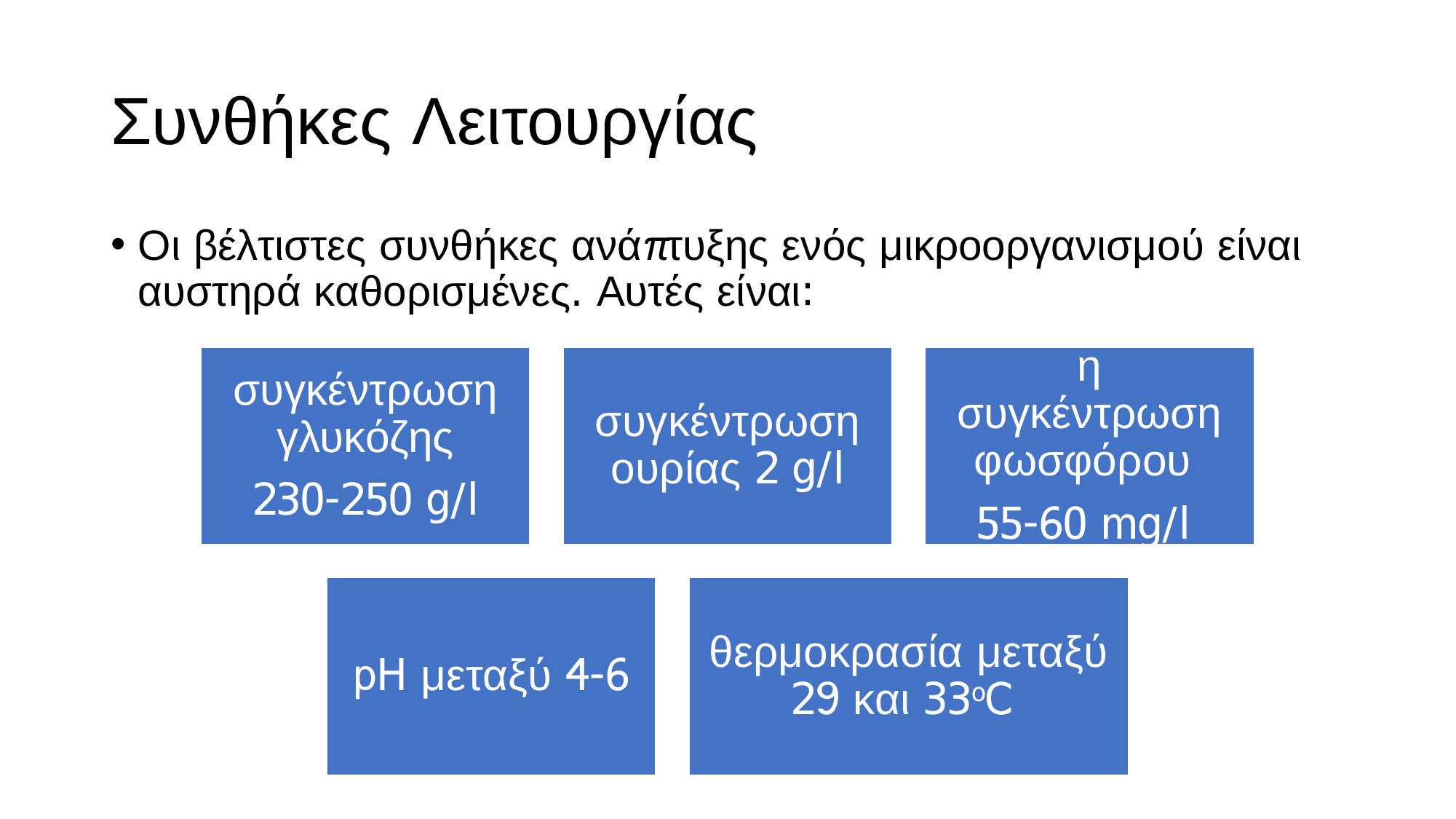

# Συνθήκες Λειτουργίας
Οι βέλτιστες συνθήκες ανάπτυξης ενός μικροοργανισμού είναι αυστηρά καθορισμένες. Αυτές είναι:
συγκέντρωση γλυκόζης
230-250 g/l
συγκέντρωση ουρίας 2 g/l
η συγκέντρωση φωσφόρου
55-60 mg/l
pH μεταξύ 4-6
θερμοκρασία μεταξύ 29 και 33oC